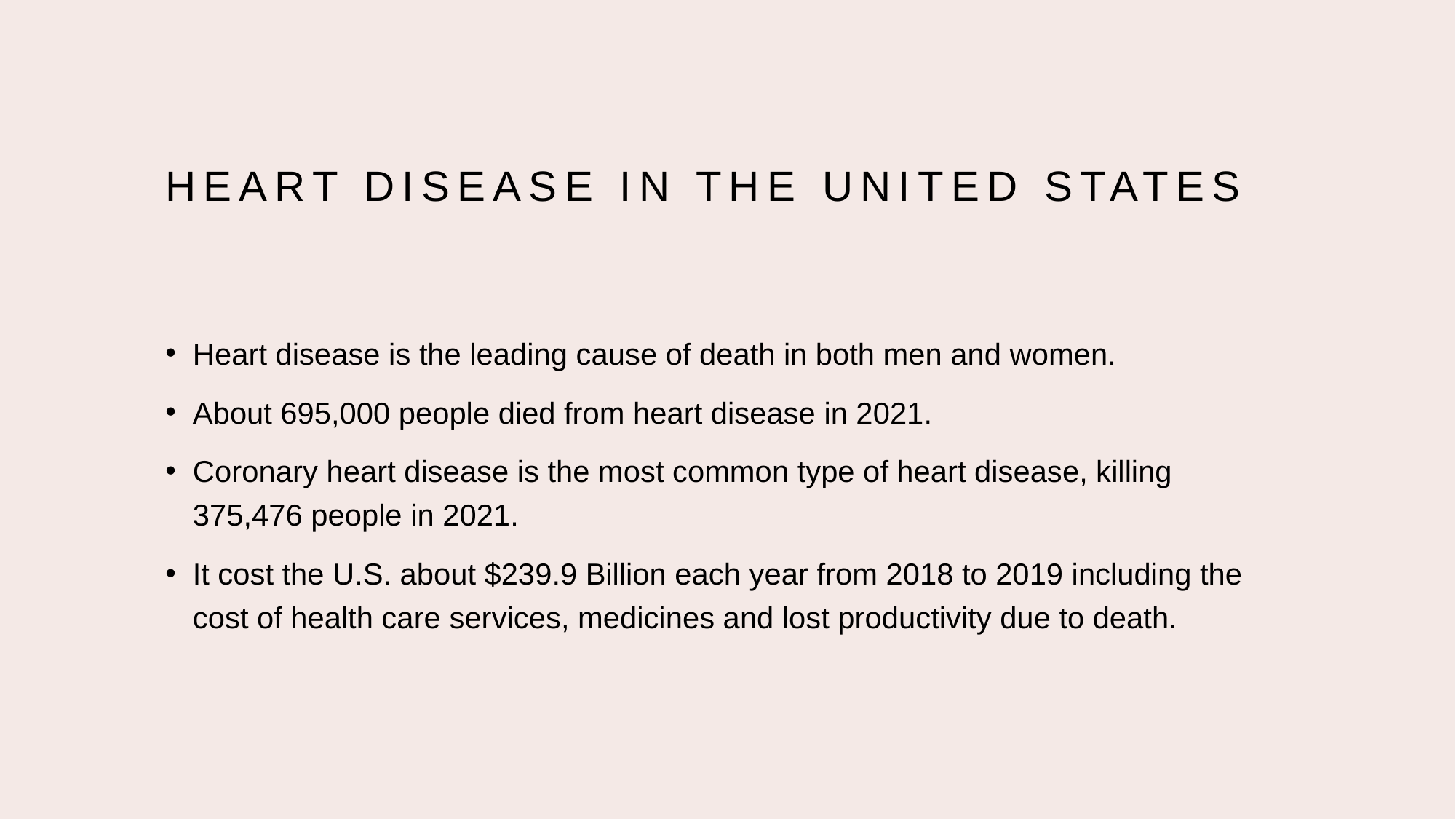

# Heart Disease in the United States

Heart disease is the leading cause of death in both men and women.
About 695,000 people died from heart disease in 2021.
Coronary heart disease is the most common type of heart disease, killing 375,476 people in 2021.
It cost the U.S. about $239.9 Billion each year from 2018 to 2019 including the cost of health care services, medicines and lost productivity due to death.